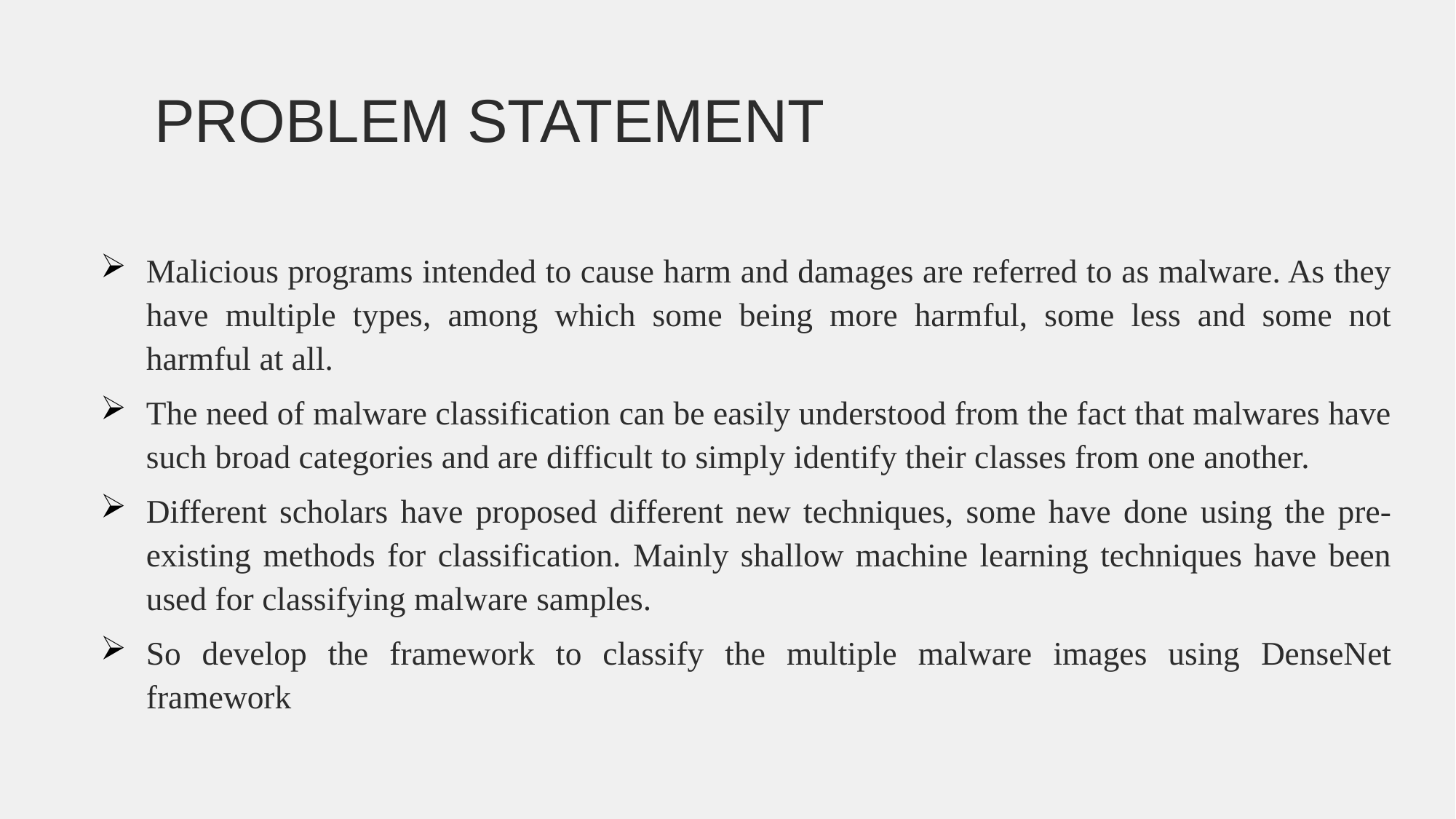

# Problem statement
Malicious programs intended to cause harm and damages are referred to as malware. As they have multiple types, among which some being more harmful, some less and some not harmful at all.
The need of malware classification can be easily understood from the fact that malwares have such broad categories and are difficult to simply identify their classes from one another.
Different scholars have proposed different new techniques, some have done using the pre-existing methods for classification. Mainly shallow machine learning techniques have been used for classifying malware samples.
So develop the framework to classify the multiple malware images using DenseNet framework